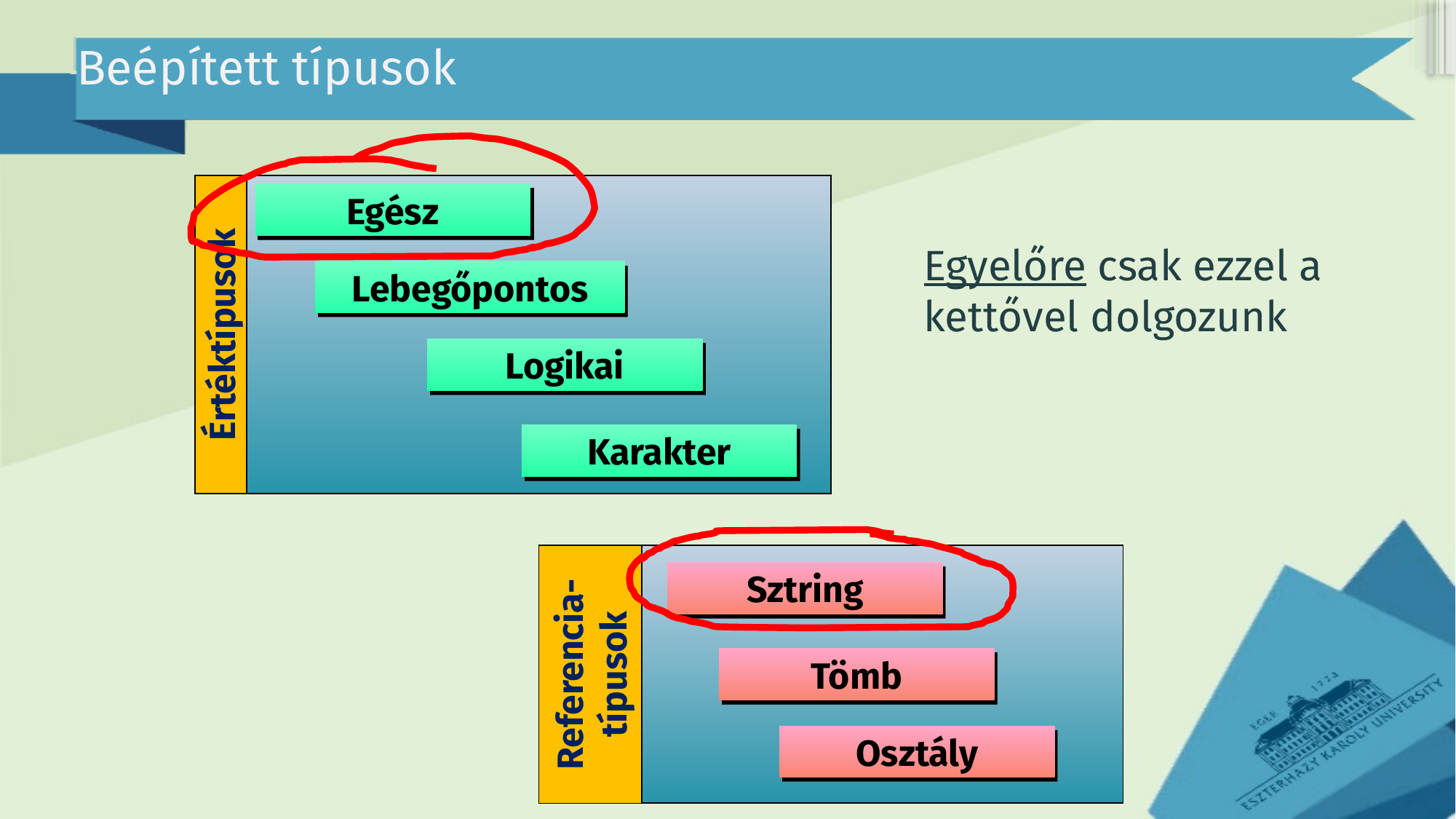

# Beépített típusok

Egész
Lebegőpontos
Értéktípusok
Logikai
Karakter
Egyelőre csak ezzel a kettővel dolgozunk

Sztring
Referencia-típusok
Tömb
Osztály